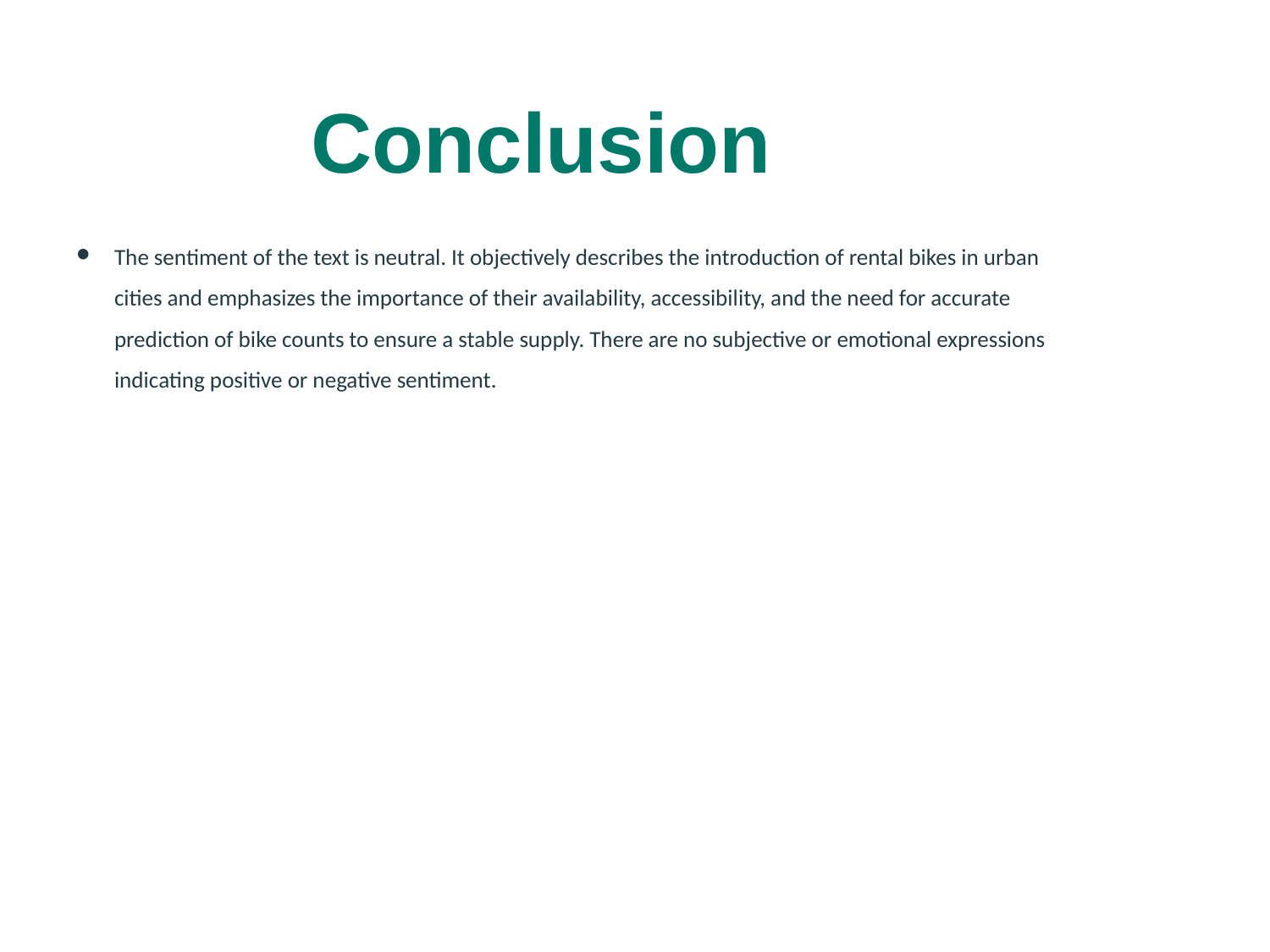

# Conclusion
The sentiment of the text is neutral. It objectively describes the introduction of rental bikes in urban cities and emphasizes the importance of their availability, accessibility, and the need for accurate prediction of bike counts to ensure a stable supply. There are no subjective or emotional expressions indicating positive or negative sentiment.